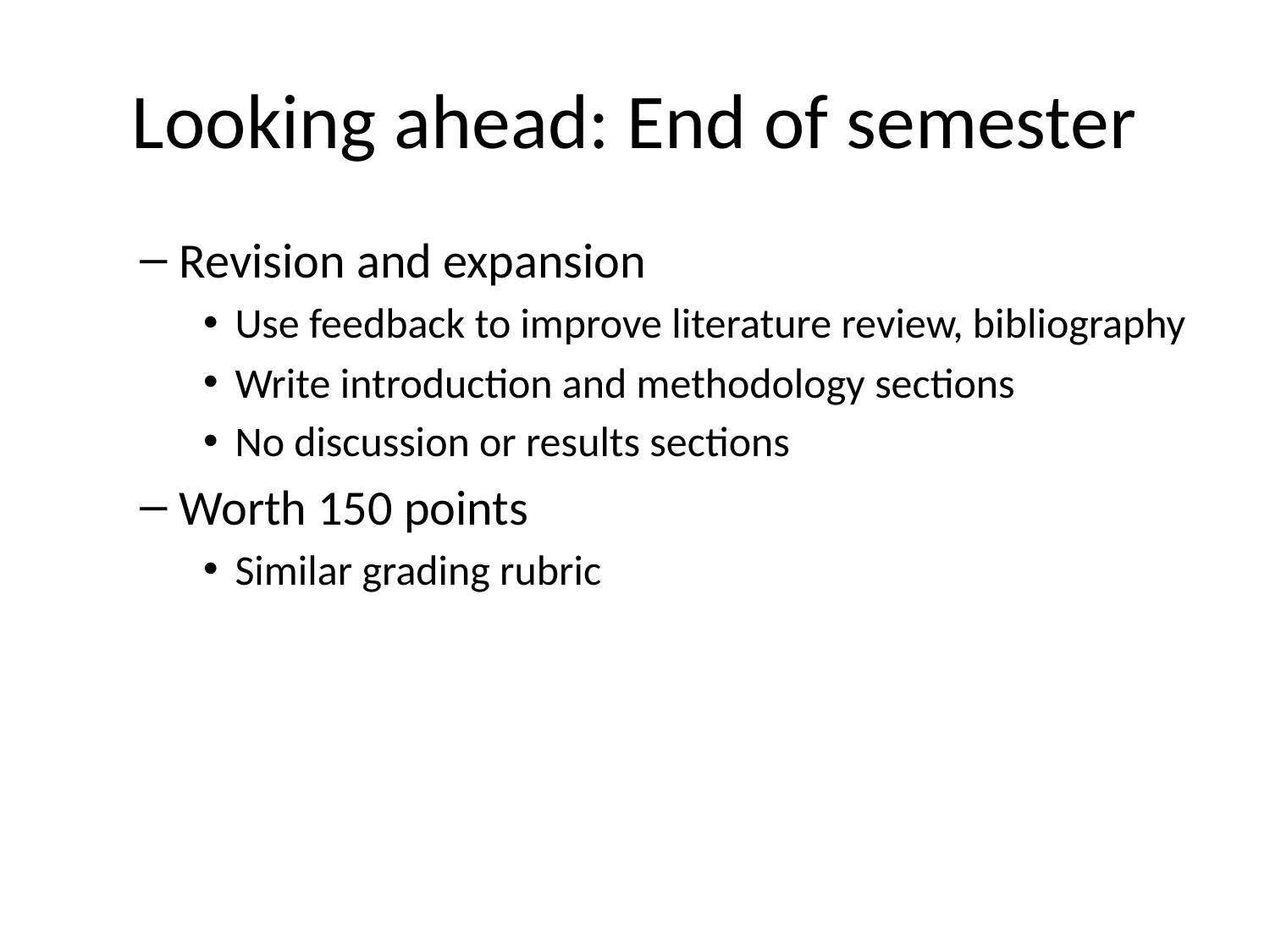

# Looking ahead: End of semester
Revision and expansion
Use feedback to improve literature review, bibliography
Write introduction and methodology sections
No discussion or results sections
Worth 150 points
Similar grading rubric